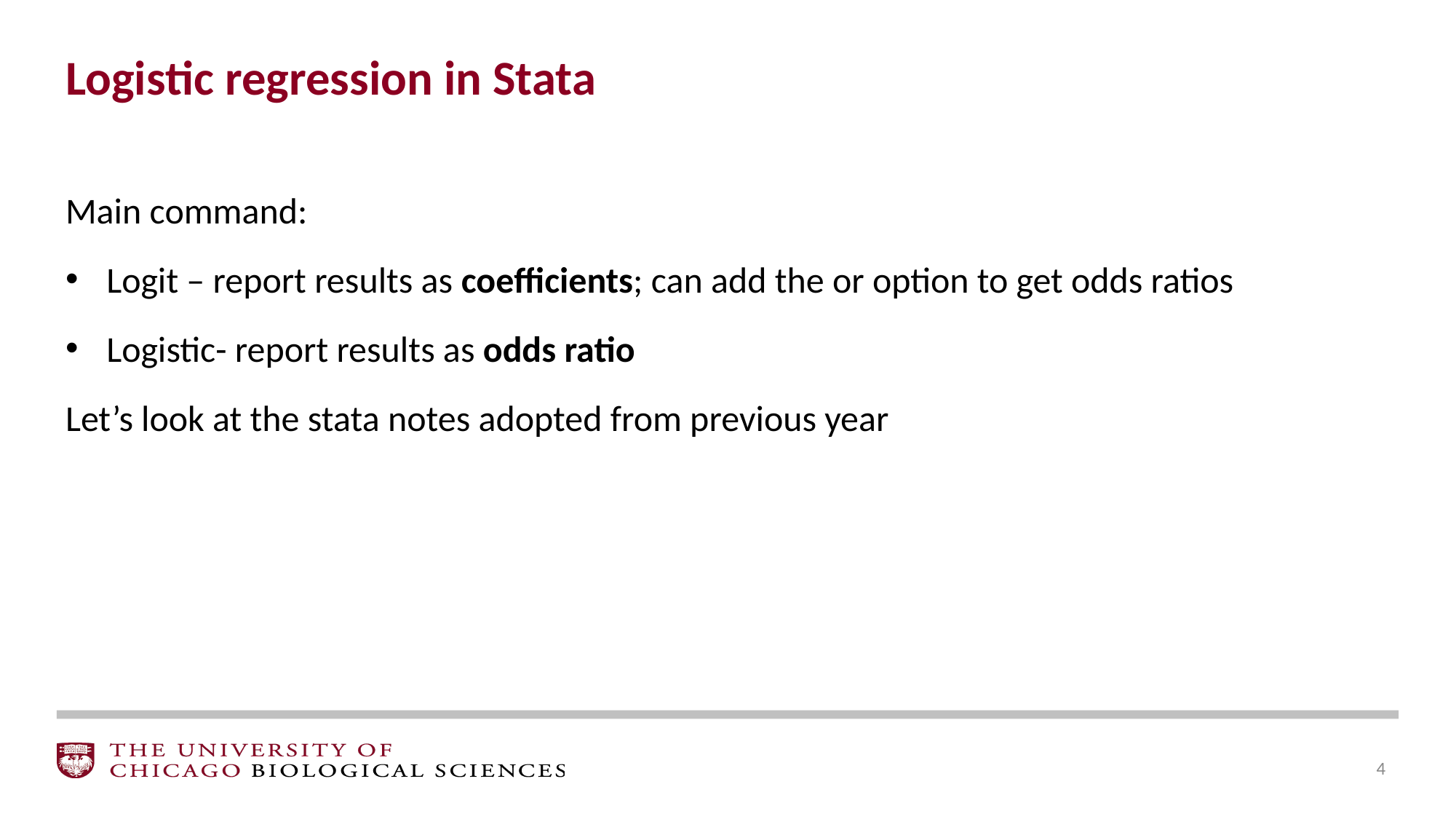

Logistic regression in Stata
Main command:
Logit – report results as coefficients; can add the or option to get odds ratios
Logistic- report results as odds ratio
Let’s look at the stata notes adopted from previous year
4